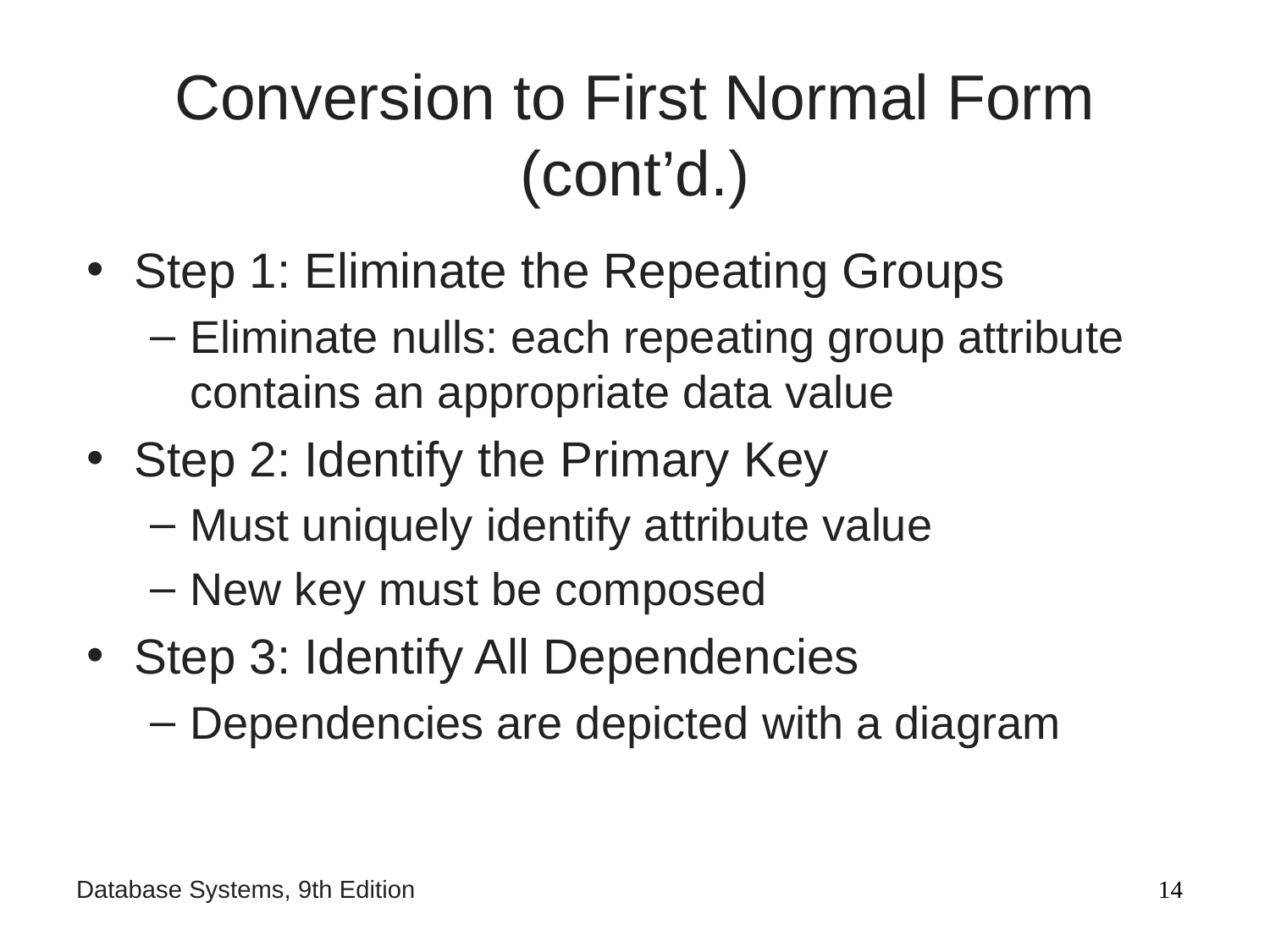

# Conversion to First Normal Form (cont’d.)
Step 1: Eliminate the Repeating Groups
Eliminate nulls: each repeating group attribute contains an appropriate data value
Step 2: Identify the Primary Key
Must uniquely identify attribute value
New key must be composed
Step 3: Identify All Dependencies
Dependencies are depicted with a diagram

14
Database Systems, 9th Edition